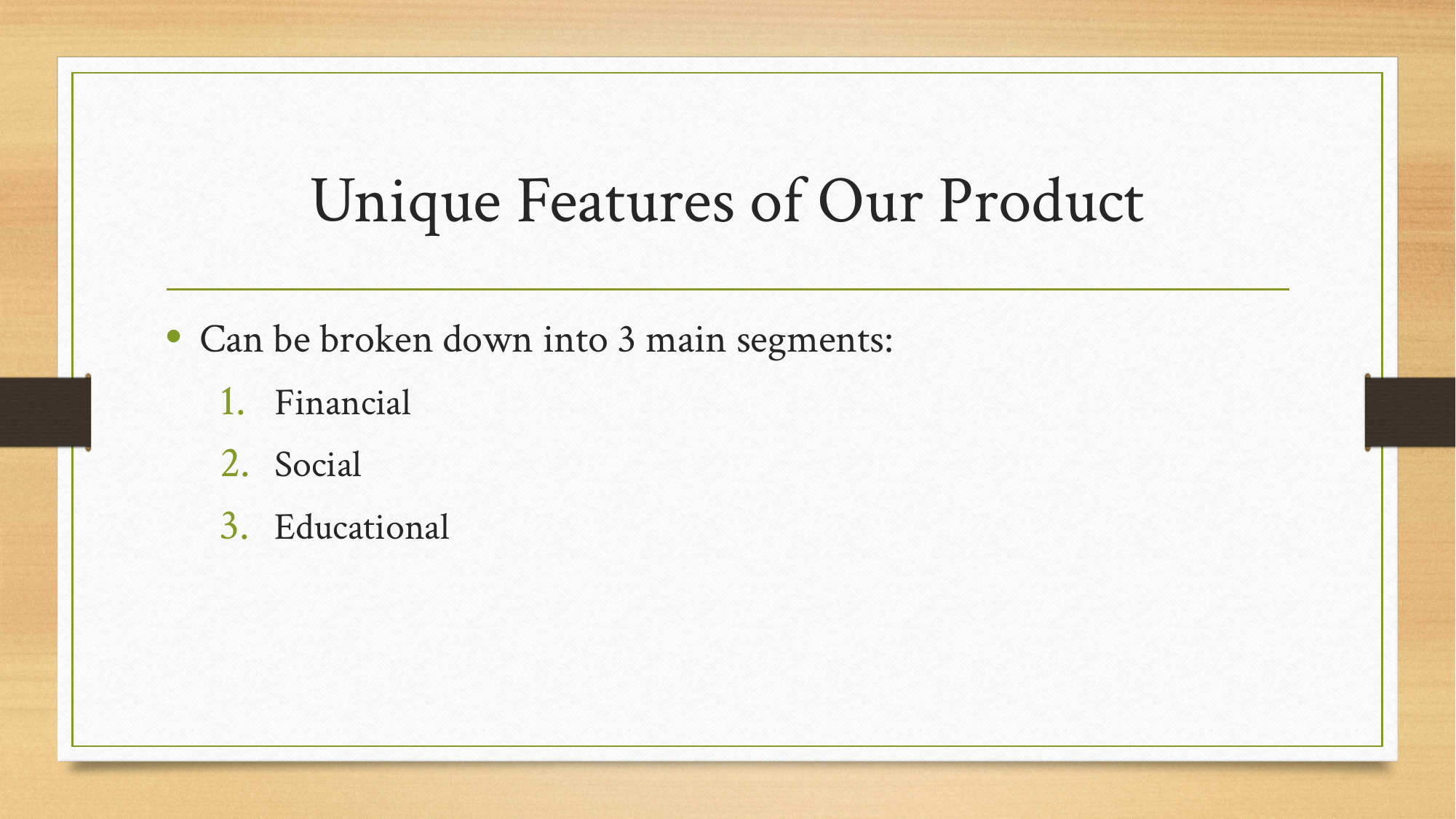

# Unique Features of Our Product
Can be broken down into 3 main segments:
Financial
Social
Educational